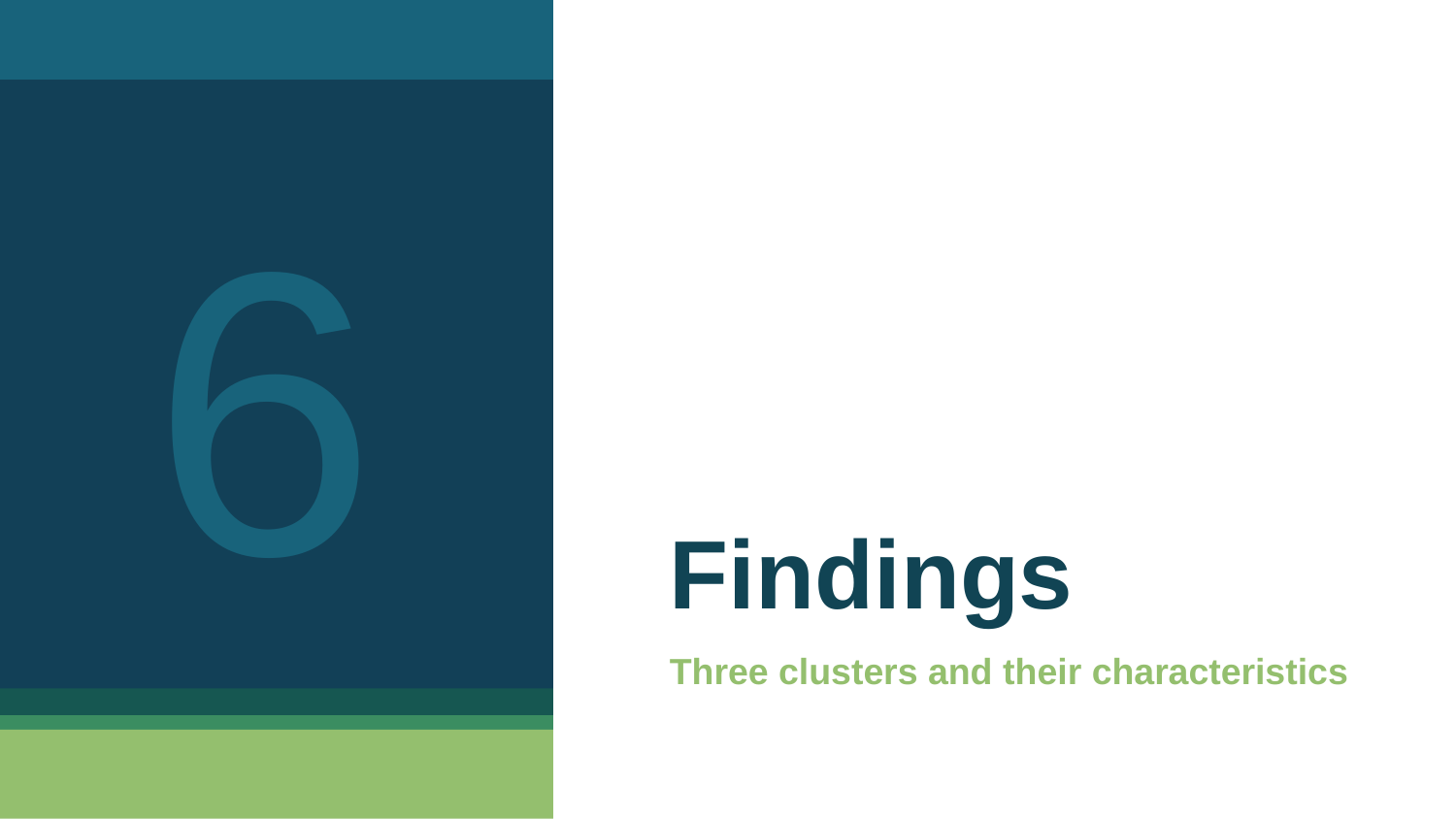

6
# Findings
Three clusters and their characteristics